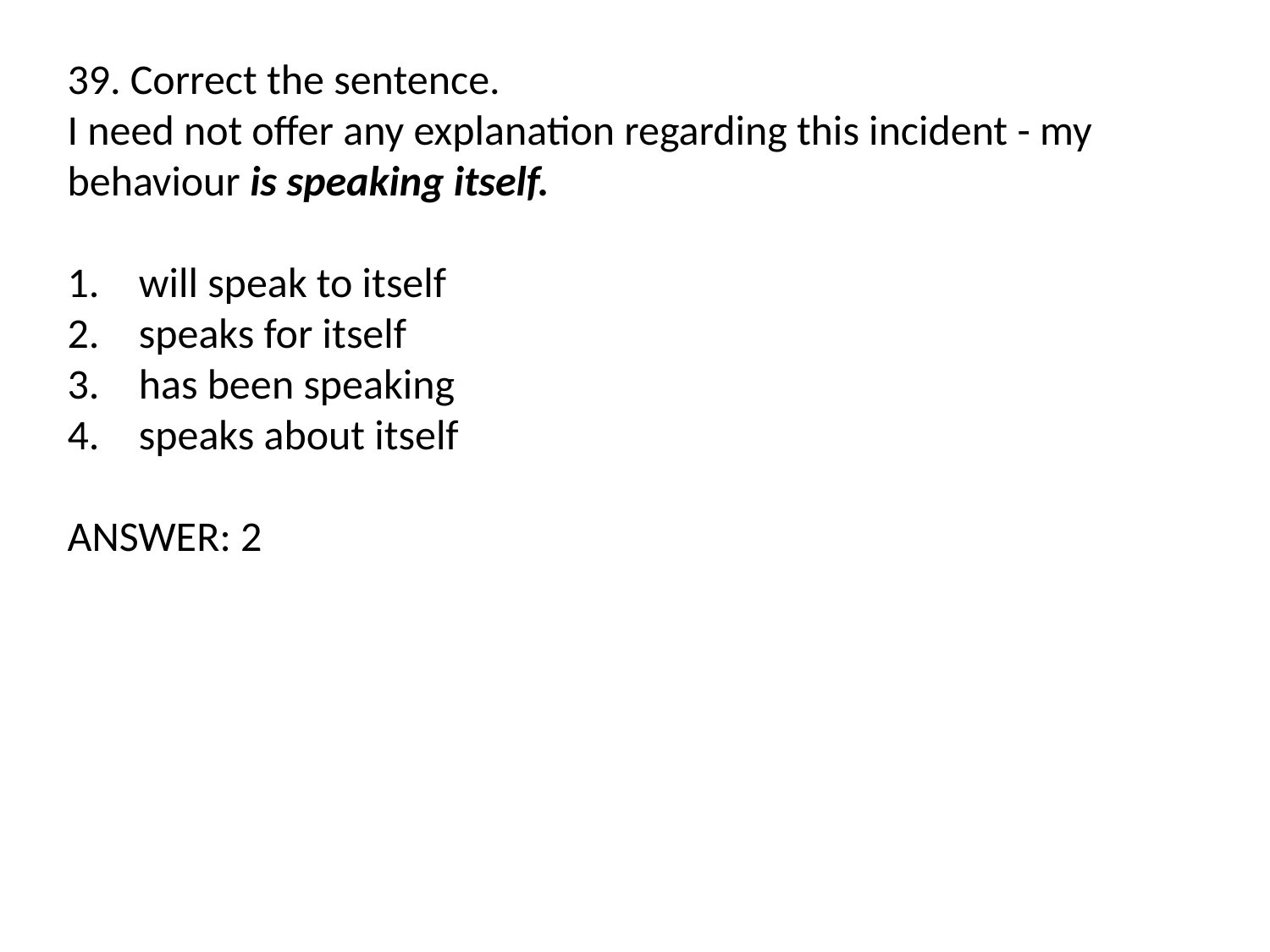

39. Correct the sentence.
I need not offer any explanation regarding this incident - my behaviour is speaking itself.

will speak to itself
speaks for itself
has been speaking
speaks about itself

ANSWER: 2